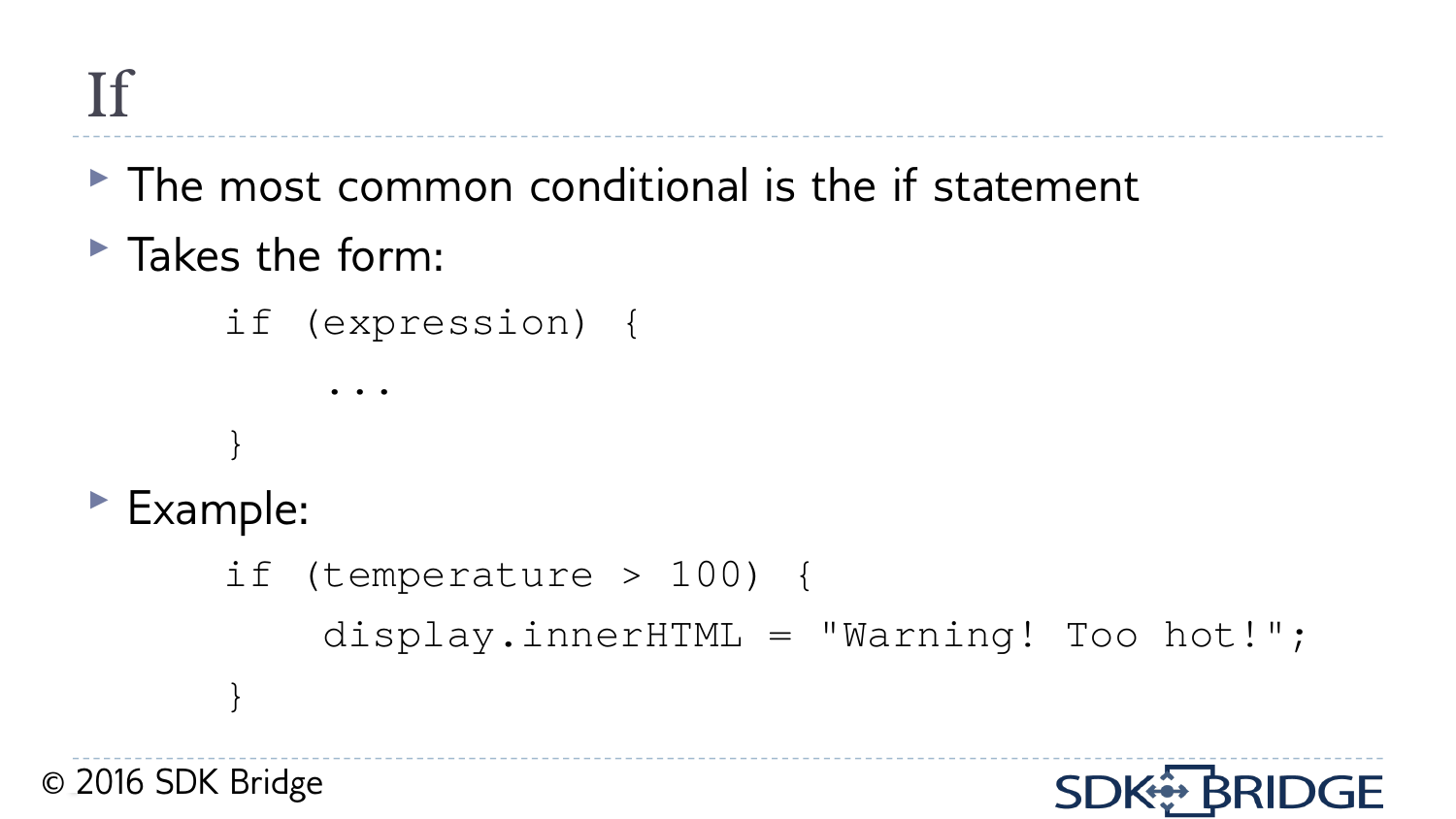

# If
The most common conditional is the if statement
Takes the form:
if (expression) {
    ...
}
Example:
if (temperature > 100) {
    display.innerHTML = "Warning! Too hot!";
}